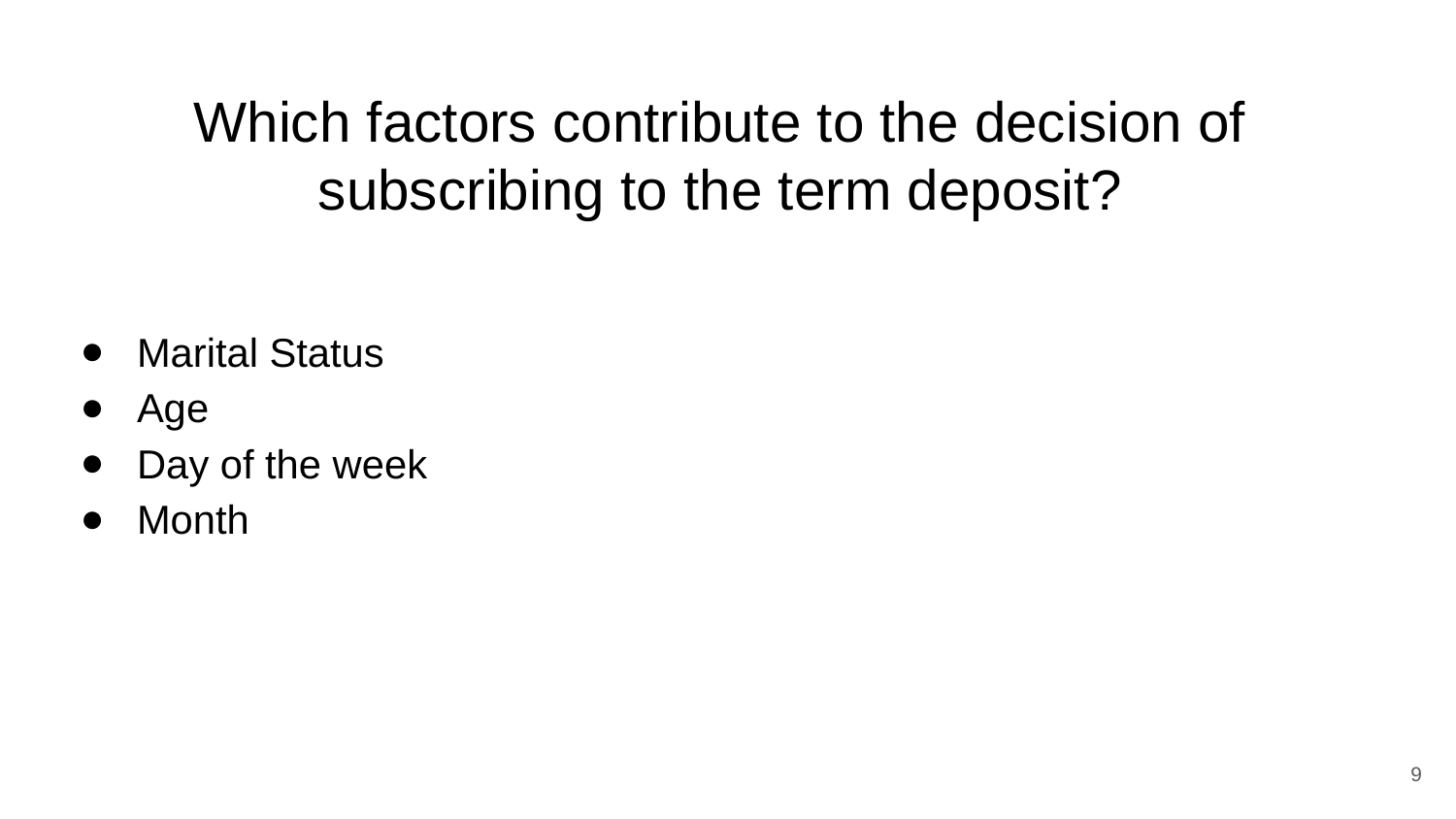

# Which factors contribute to the decision of subscribing to the term deposit?

Marital Status
Age
Day of the week
Month
9